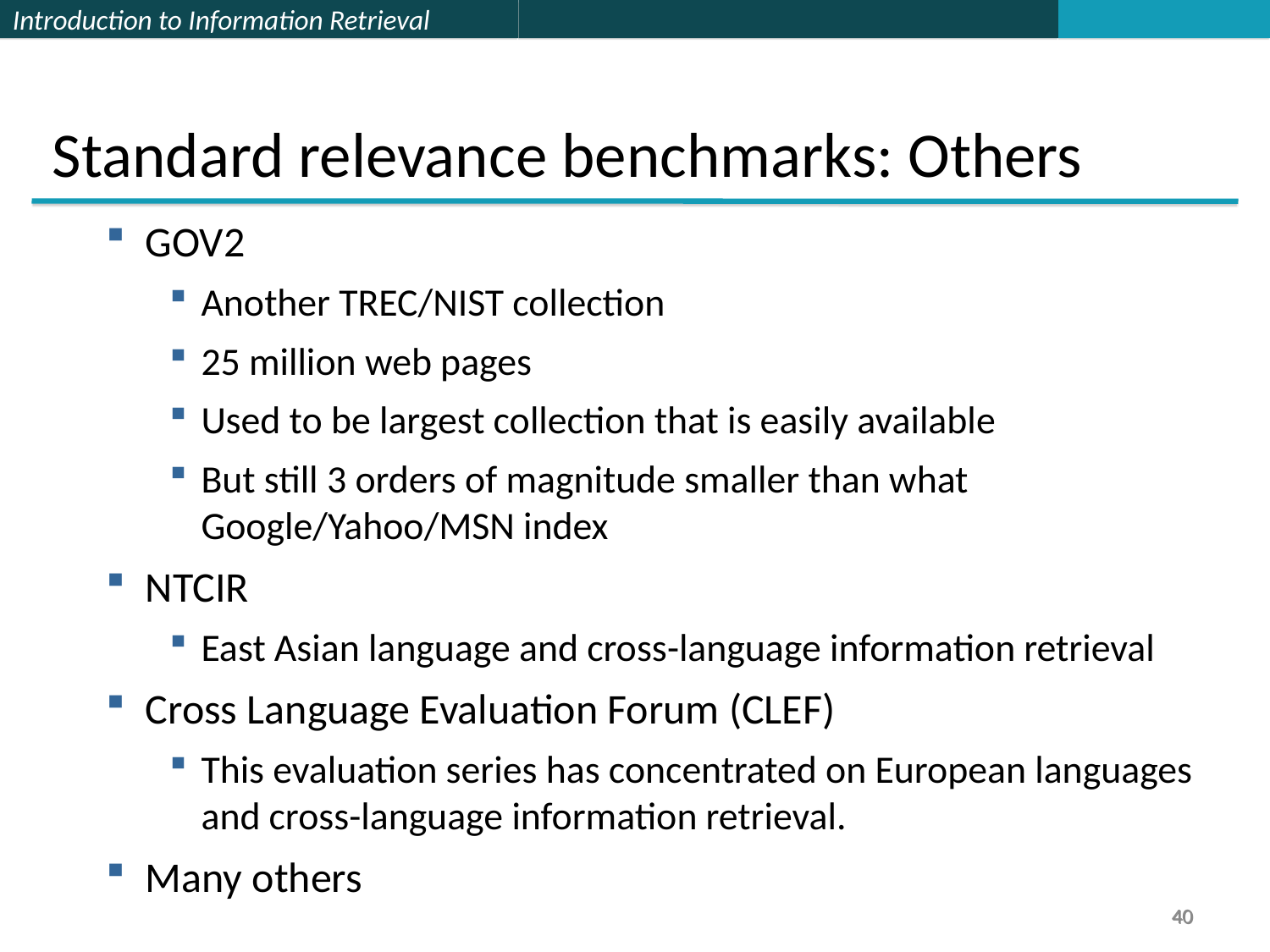

Standard relevance benchmarks: Others
GOV2
Another TREC/NIST collection
25 million web pages
Used to be largest collection that is easily available
But still 3 orders of magnitude smaller than what Google/Yahoo/MSN index
NTCIR
East Asian language and cross-language information retrieval
Cross Language Evaluation Forum (CLEF)
This evaluation series has concentrated on European languages and cross-language information retrieval.
Many others
40
40